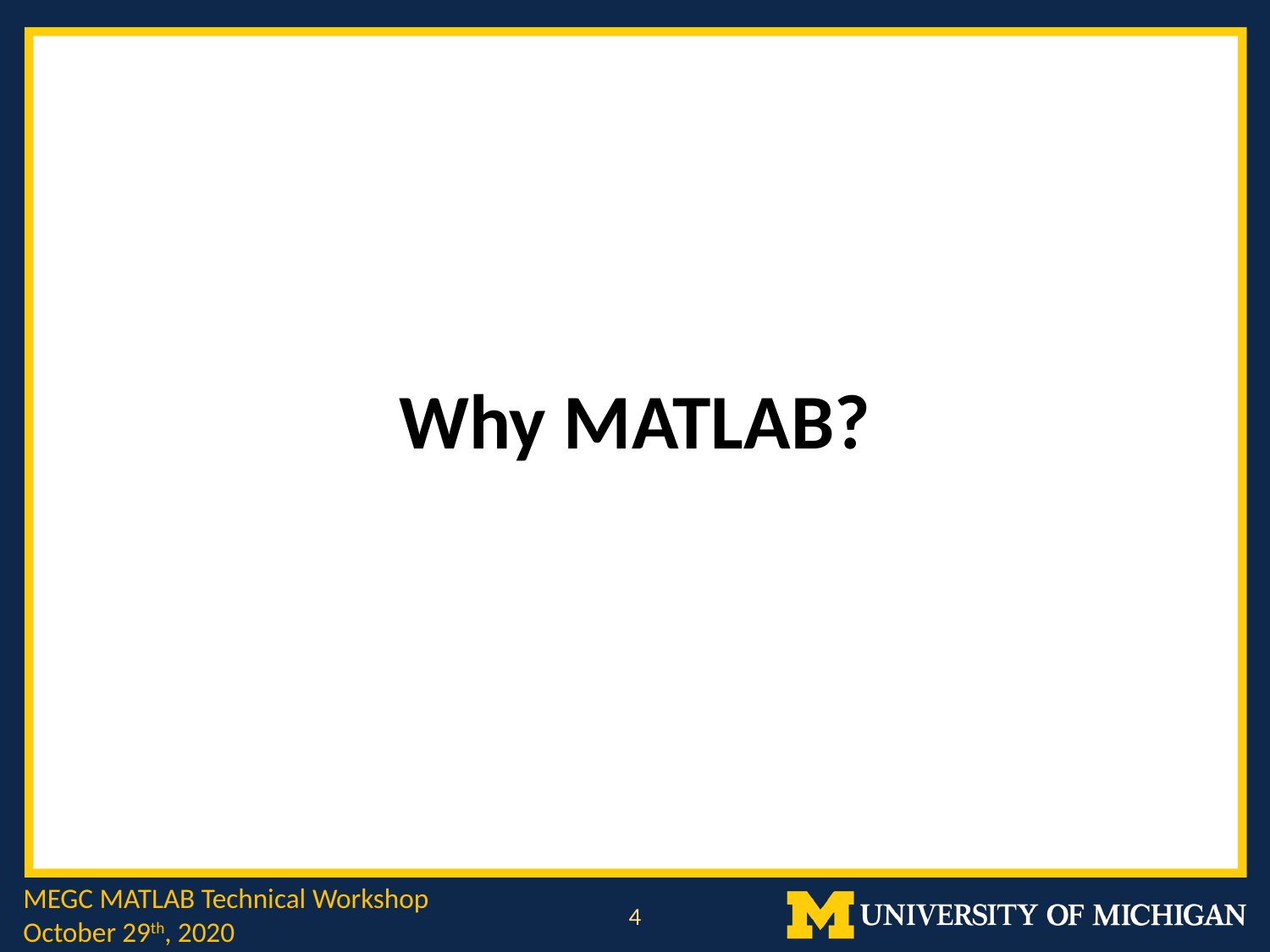

# Why MATLAB?
MEGC MATLAB Technical Workshop
October 29th, 2020
4